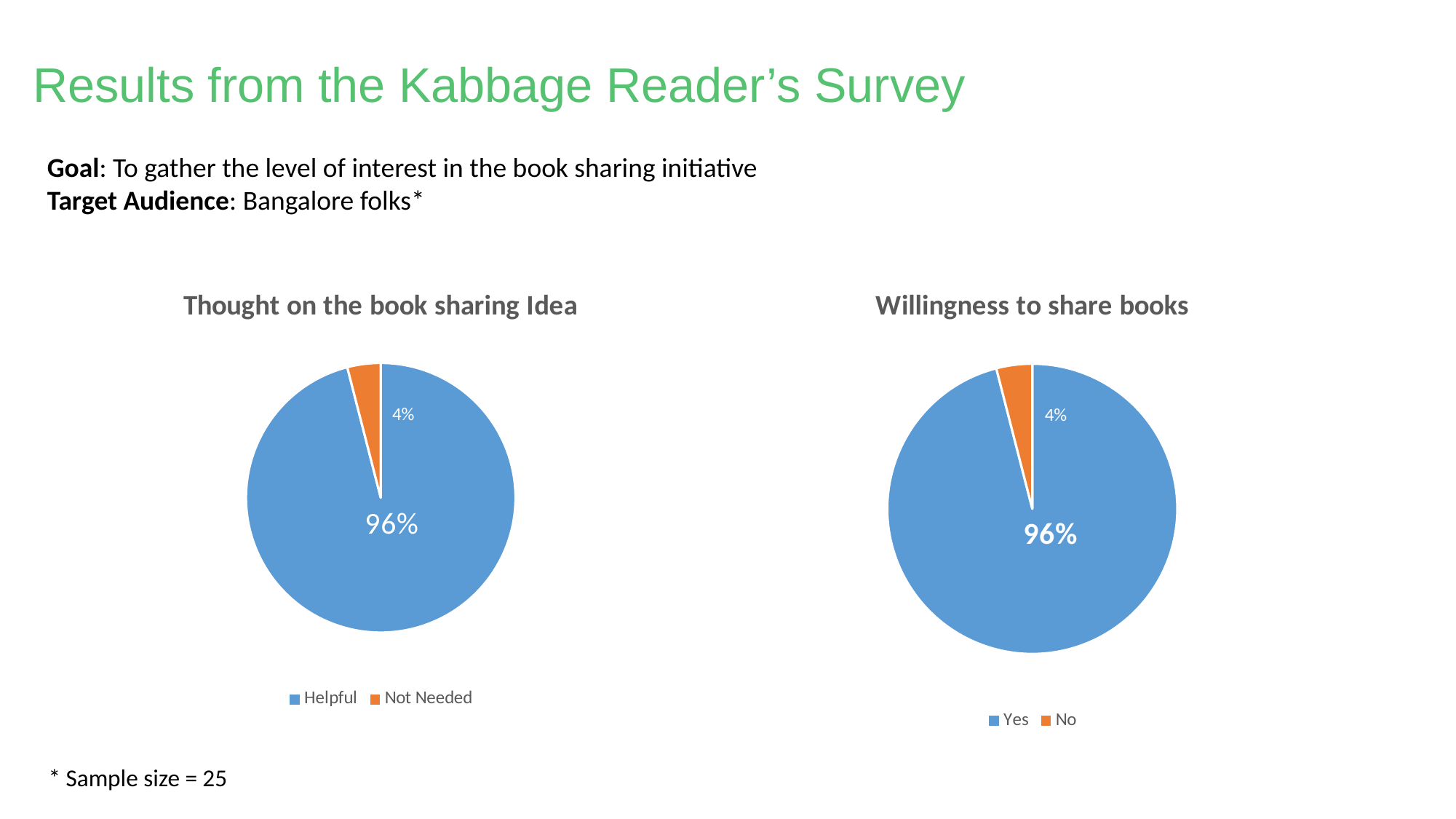

Results from the Kabbage Reader’s Survey
Goal: To gather the level of interest in the book sharing initiative
Target Audience: Bangalore folks*

### Chart:

| Category | Thought on the book sharing Idea | Column1 |
|---|---|---|
| Helpful | 0.96 | 24.0 |
| Not Needed | 0.04 | 1.0 |

### Chart:

| Category | Willingness to share books | Column1 |
|---|---|---|
| Yes | 0.96 | 24.0 |
| No | 0.04 | 1.0 |
* Sample size = 25